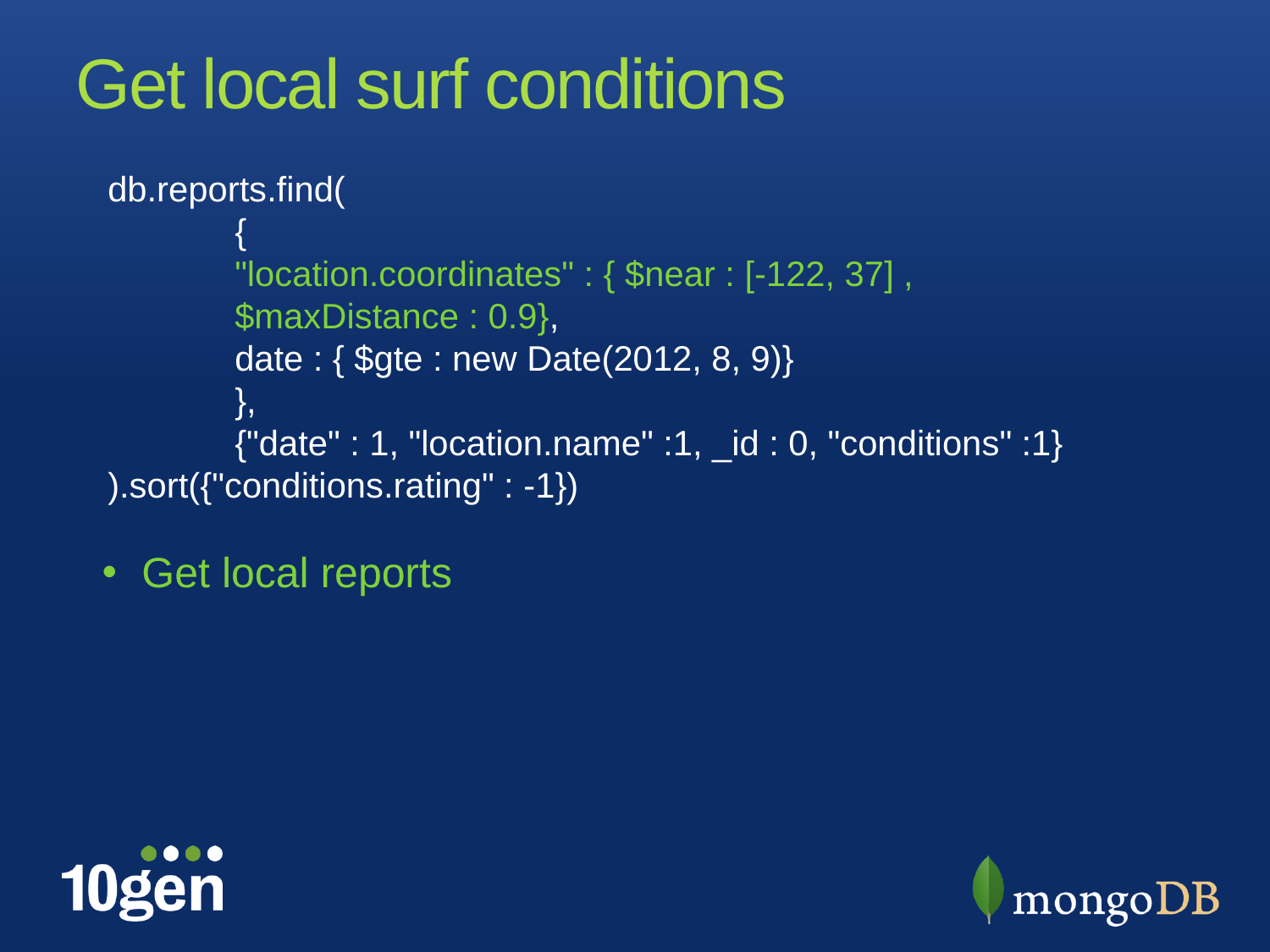

# Get local surf conditions
db.reports.find(
	{
	"location.coordinates" : { $near : [-122, 37] ,
	$maxDistance : 0.9},
	date : { $gte : new Date(2012, 8, 9)}
	},
	{"date" : 1, "location.name" :1, _id : 0, "conditions" :1}
).sort({"conditions.rating" : -1})
Get local reports